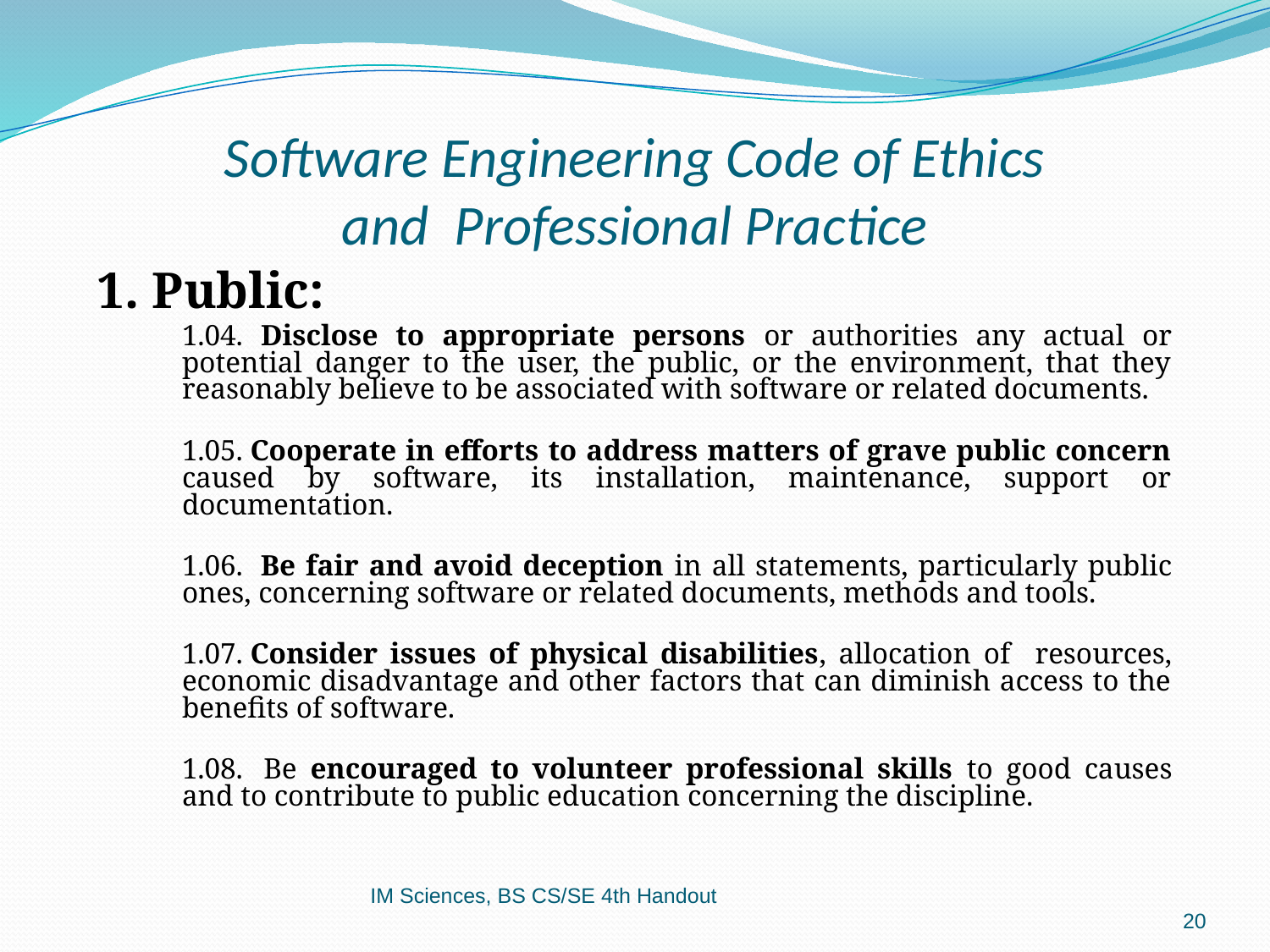

# Software Engineering Code of Ethics and  Professional Practice
1. Public:
	1.04. Disclose to appropriate persons or authorities any actual or potential danger to the user, the public, or the environment, that they reasonably believe to be associated with software or related documents.

	1.05. Cooperate in efforts to address matters of grave public concern caused by software, its installation, maintenance, support or documentation.

	1.06.  Be fair and avoid deception in all statements, particularly public ones, concerning software or related documents, methods and tools.

	1.07. Consider issues of physical disabilities, allocation of  resources, economic disadvantage and other factors that can diminish access to the benefits of software.

	1.08.  Be encouraged to volunteer professional skills to good causes and to contribute to public education concerning the discipline.
IM Sciences, BS CS/SE 4th Handout
20